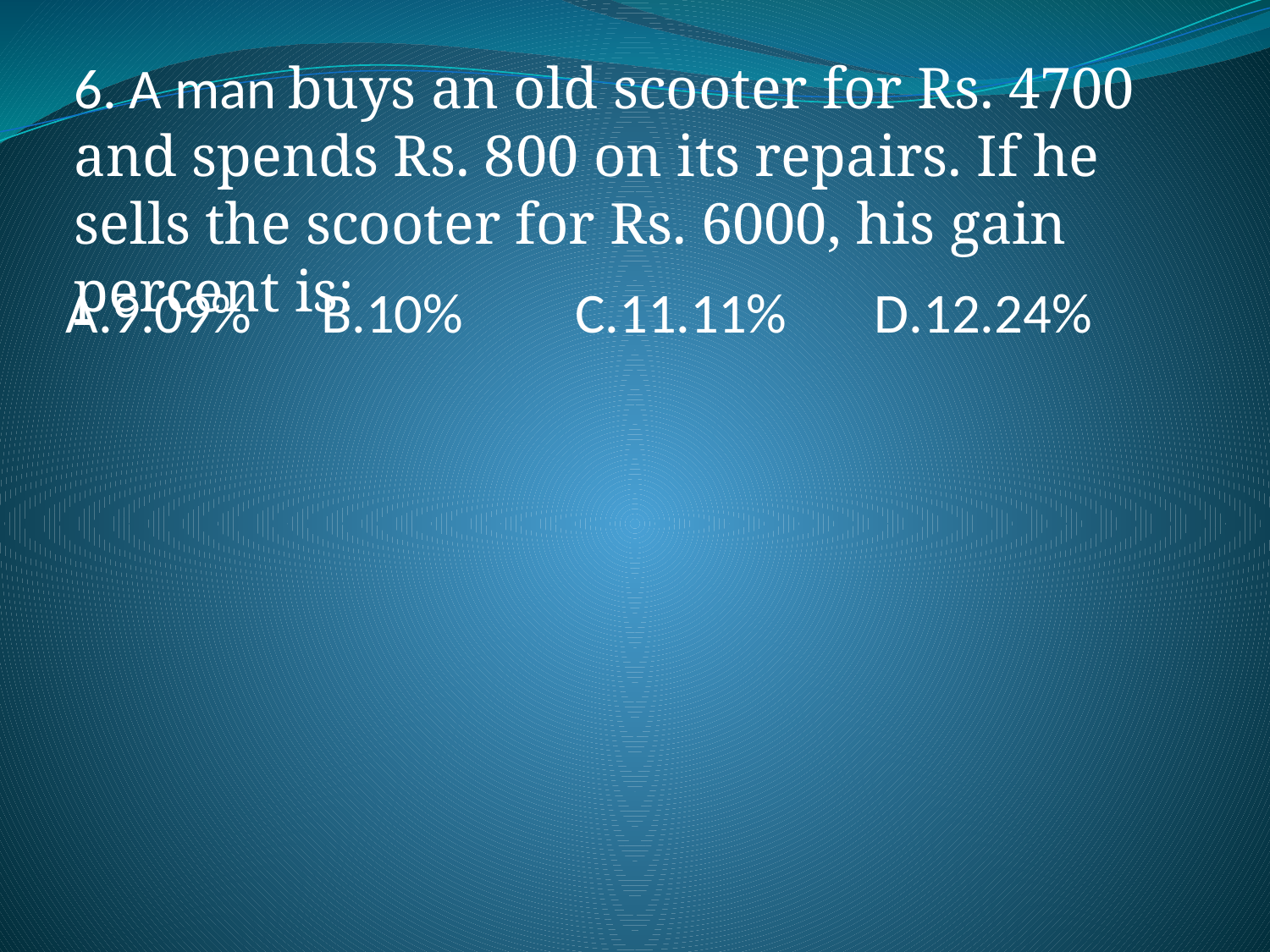

6. A man buys an old scooter for Rs. 4700 and spends Rs. 800 on its repairs. If he sells the scooter for Rs. 6000, his gain percent is:
A.9.09%	B.10%	C.11.11%       D.12.24%